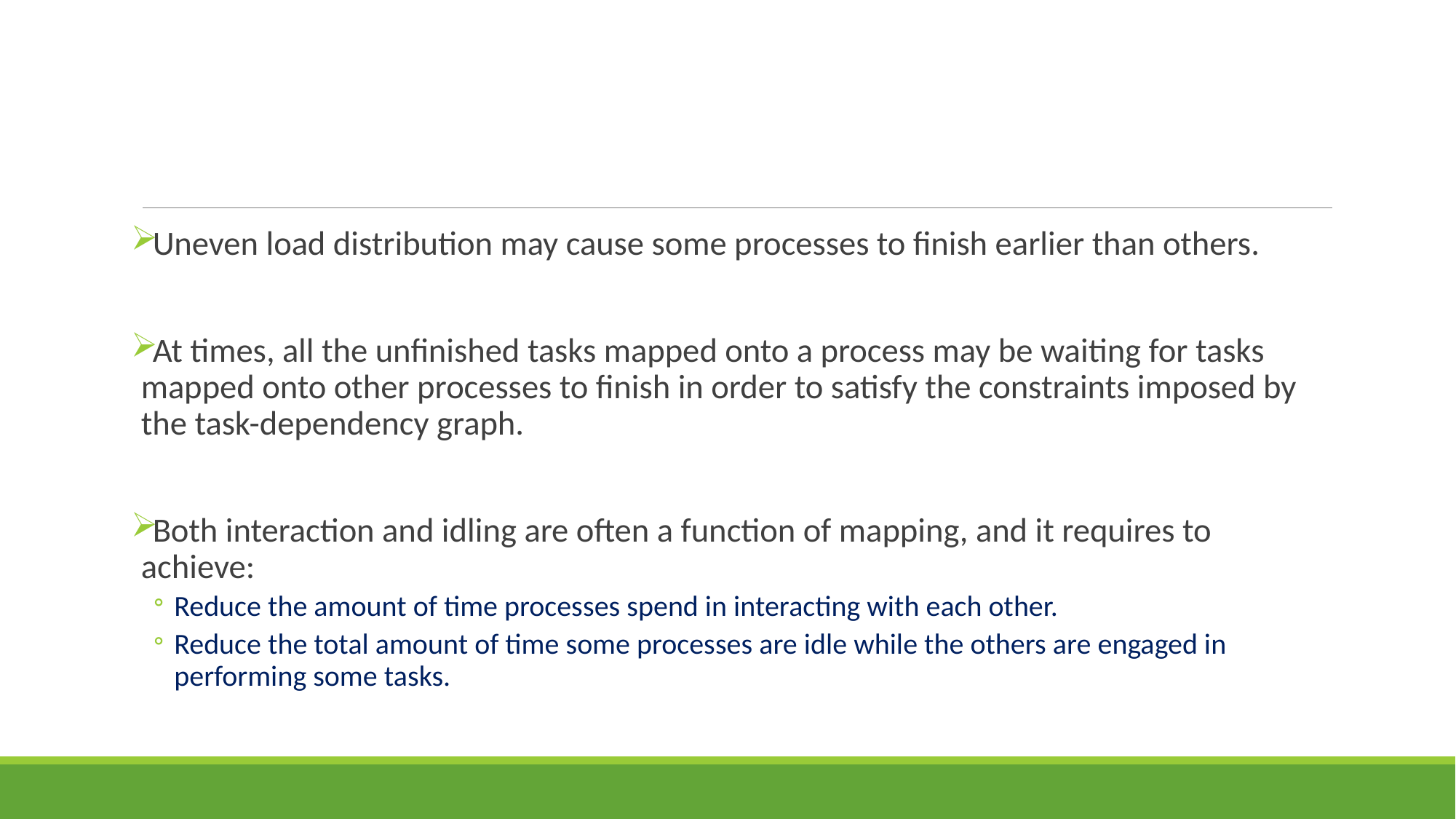

#
Uneven load distribution may cause some processes to finish earlier than others.

At times, all the unfinished tasks mapped onto a process may be waiting for tasks mapped onto other processes to finish in order to satisfy the constraints imposed by the task-dependency graph.

Both interaction and idling are often a function of mapping, and it requires to achieve:
Reduce the amount of time processes spend in interacting with each other.
Reduce the total amount of time some processes are idle while the others are engaged in performing some tasks.